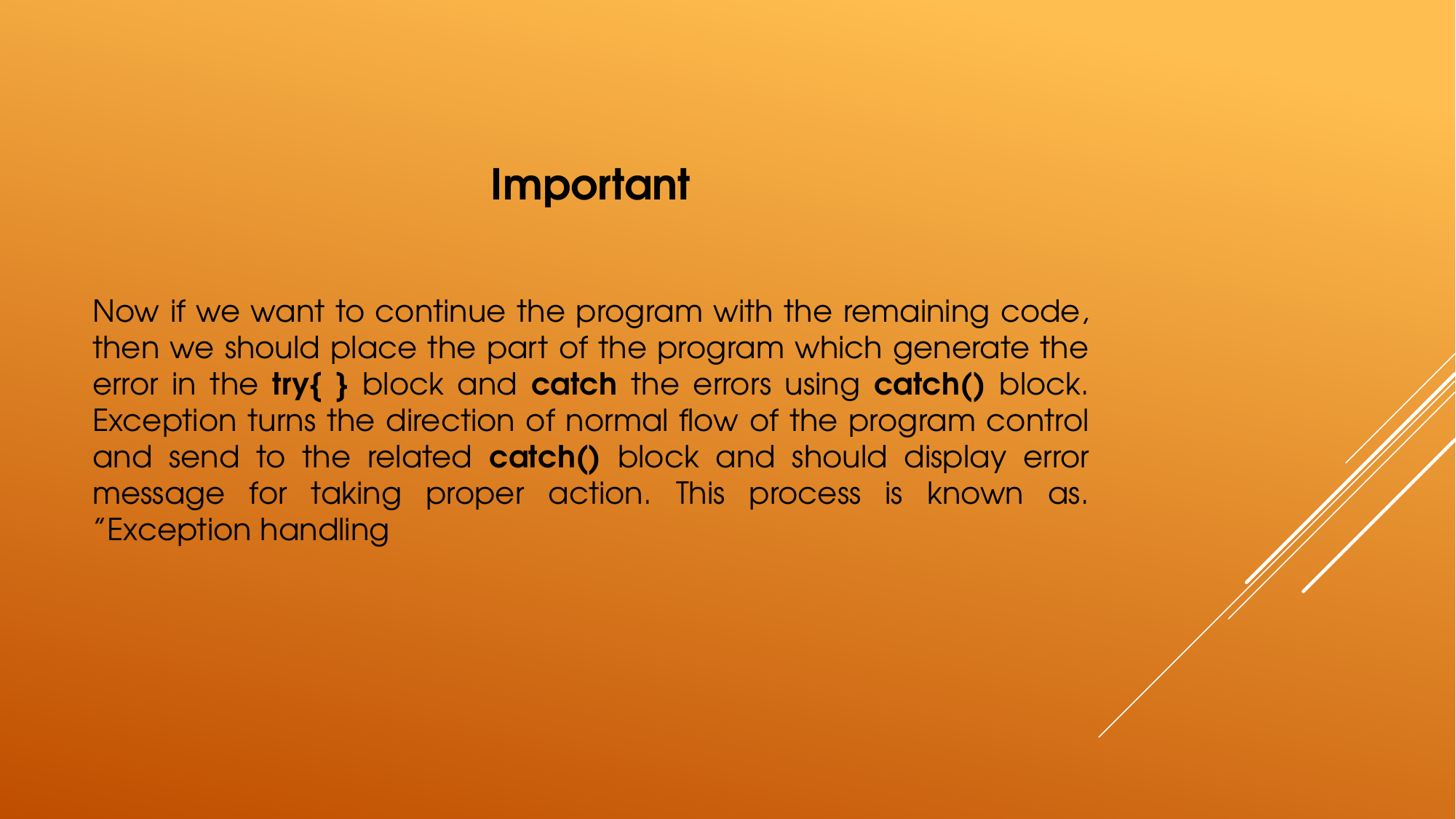

Important

Now if we want to continue the program with the remaining code, then we should place the part of the program which generate the error in the try{ } block and catch the errors using catch() block. Exception turns the direction of normal flow of the program control and send to the related catch() block and should display error message for taking proper action. This process is known as. ”Exception handling